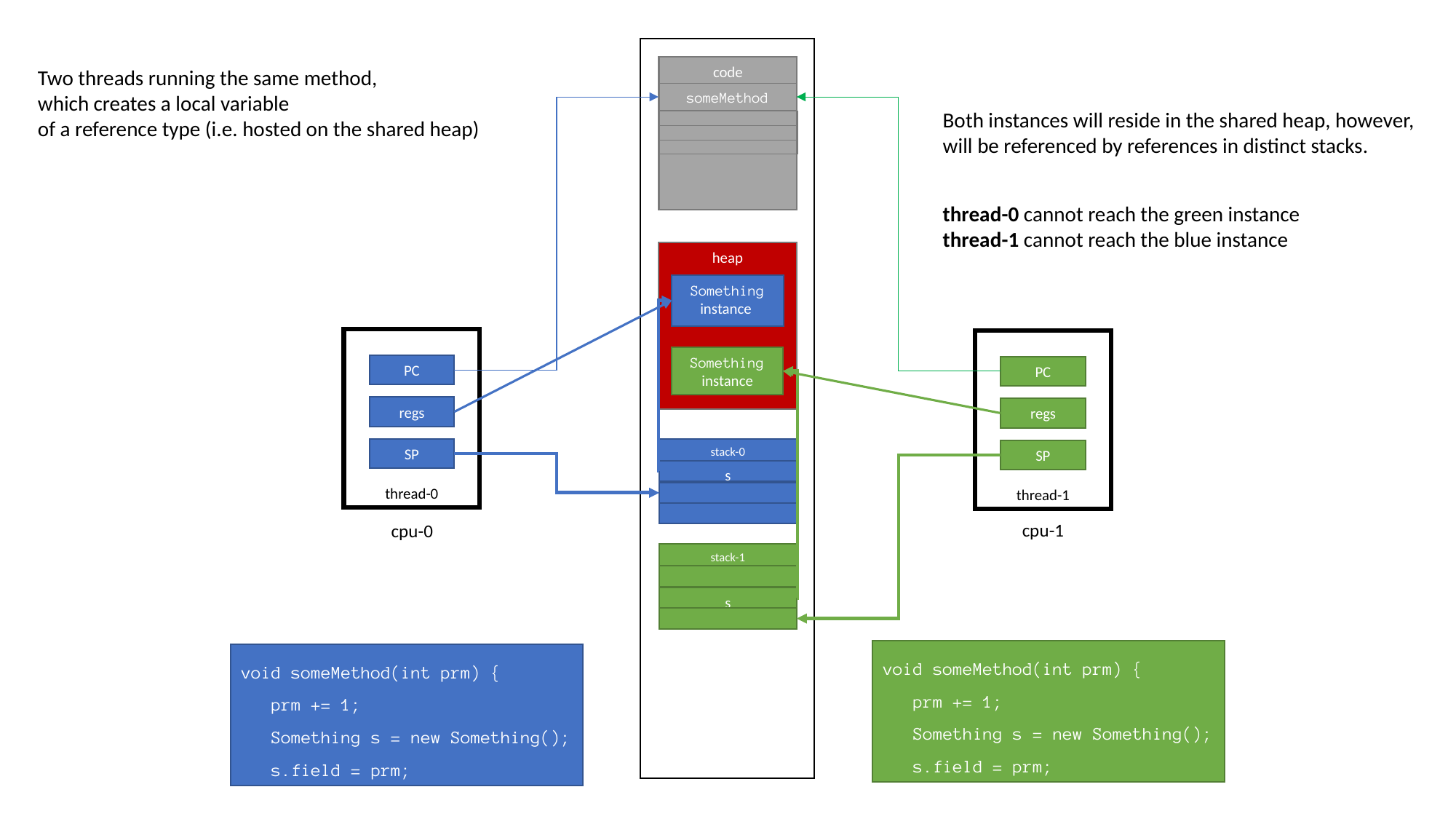

code
Two threads running the same method,
which creates a local variable
of a reference type (i.e. hosted on the shared heap)
someMethod
Both instances will reside in the shared heap, however, will be referenced by references in distinct stacks.

thread-0 cannot reach the green instance
thread-1 cannot reach the blue instance
heap
Something
instance
thread-0
thread-1
Something
instance
PC
PC
regs
regs
stack-0
SP
SP
s

cpu-1
cpu-0
stack-1

s

void someMethod(int prm) {
   prm += 1;
   Something s = new Something();
   s.field = prm;
void someMethod(int prm) {
   prm += 1;
   Something s = new Something();
   s.field = prm;